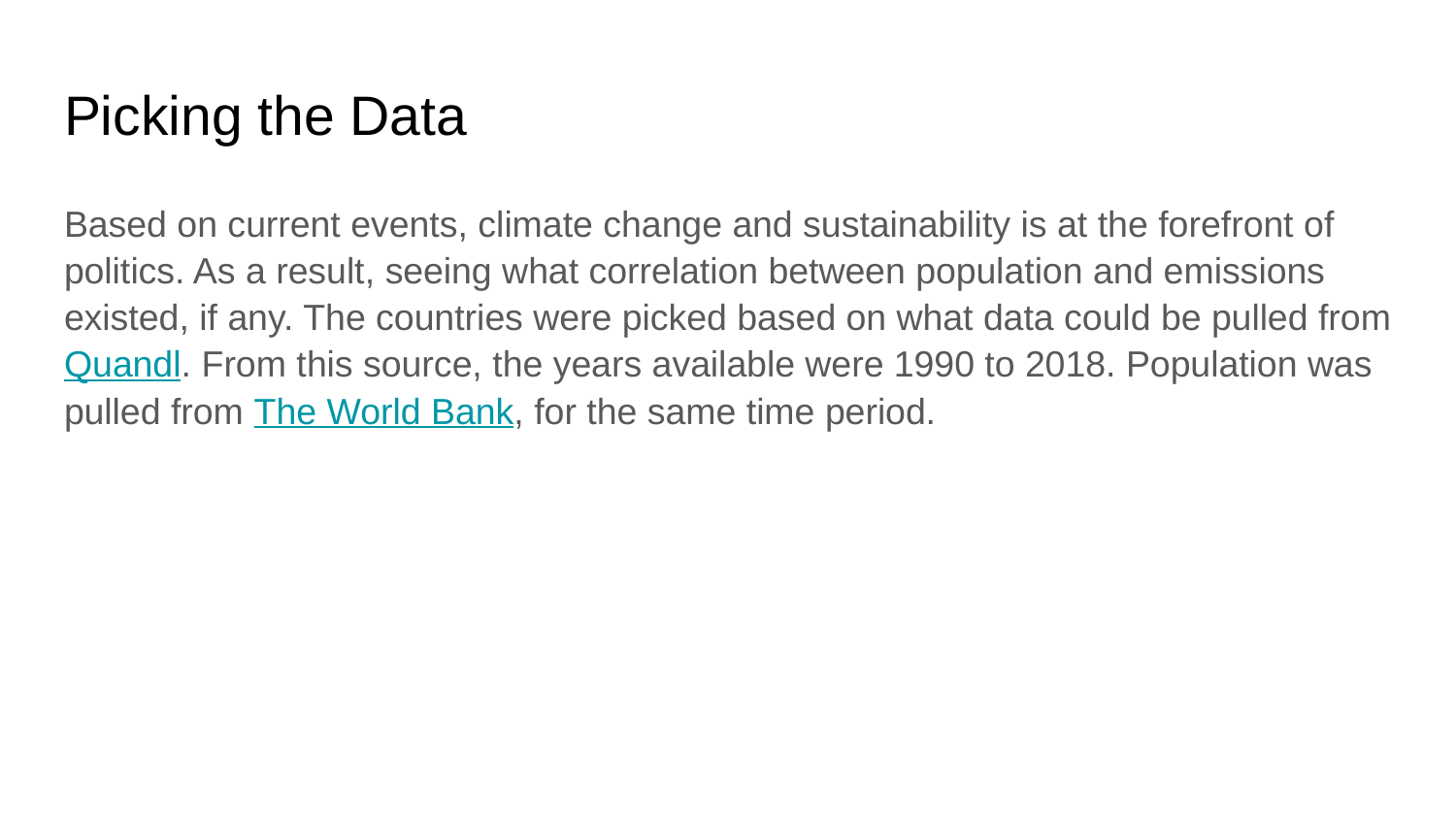

# Picking the Data
Based on current events, climate change and sustainability is at the forefront of politics. As a result, seeing what correlation between population and emissions existed, if any. The countries were picked based on what data could be pulled from Quandl. From this source, the years available were 1990 to 2018. Population was pulled from The World Bank, for the same time period.